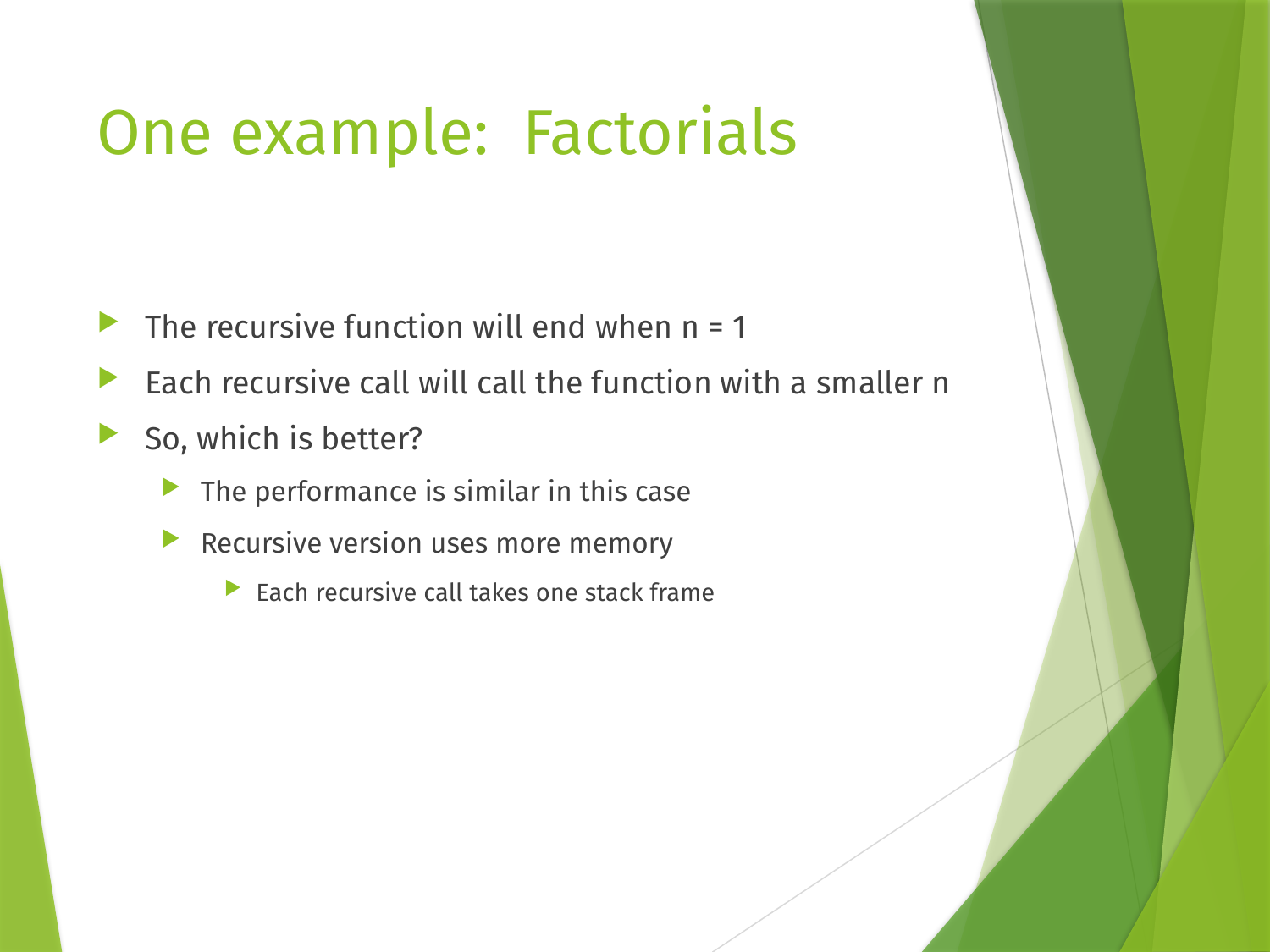

# One example:  Factorials
The recursive function will end when n = 1
Each recursive call will call the function with a smaller n
So, which is better?
The performance is similar in this case
Recursive version uses more memory
Each recursive call takes one stack frame